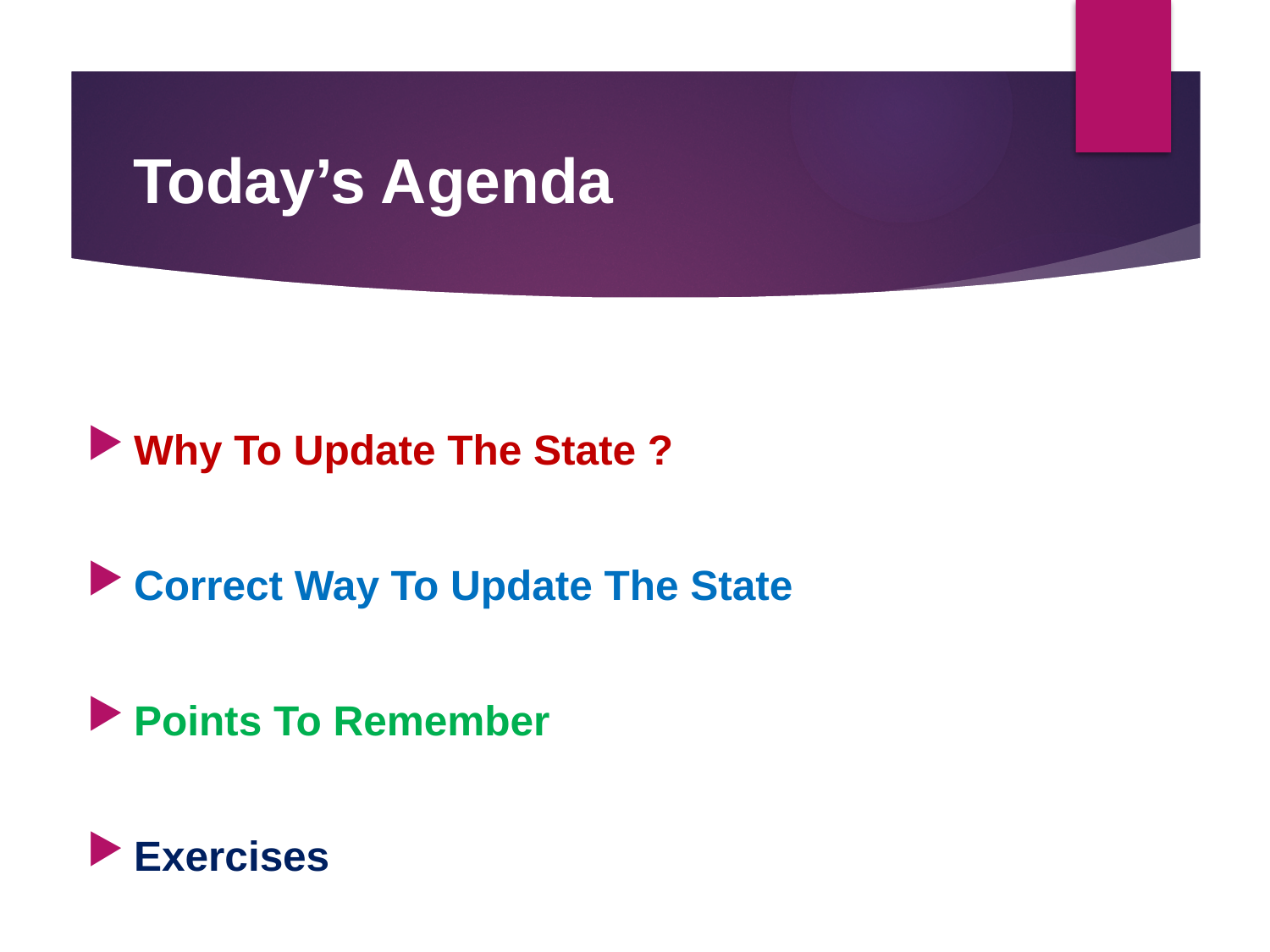

# Today’s Agenda

Why To Update The State ?

Correct Way To Update The State

Points To Remember

Exercises